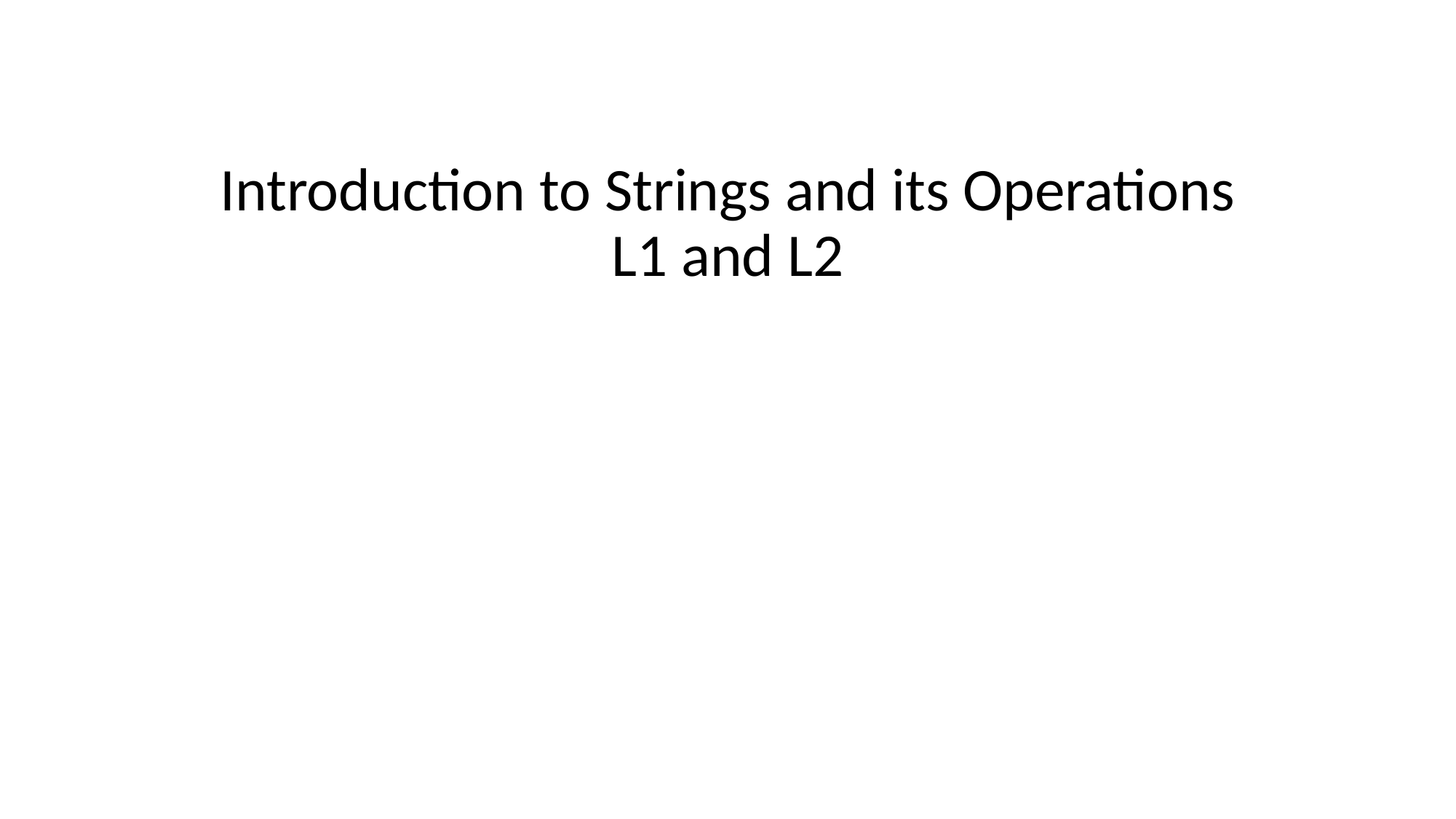

# Introduction to Strings and its Operations L1 and L2